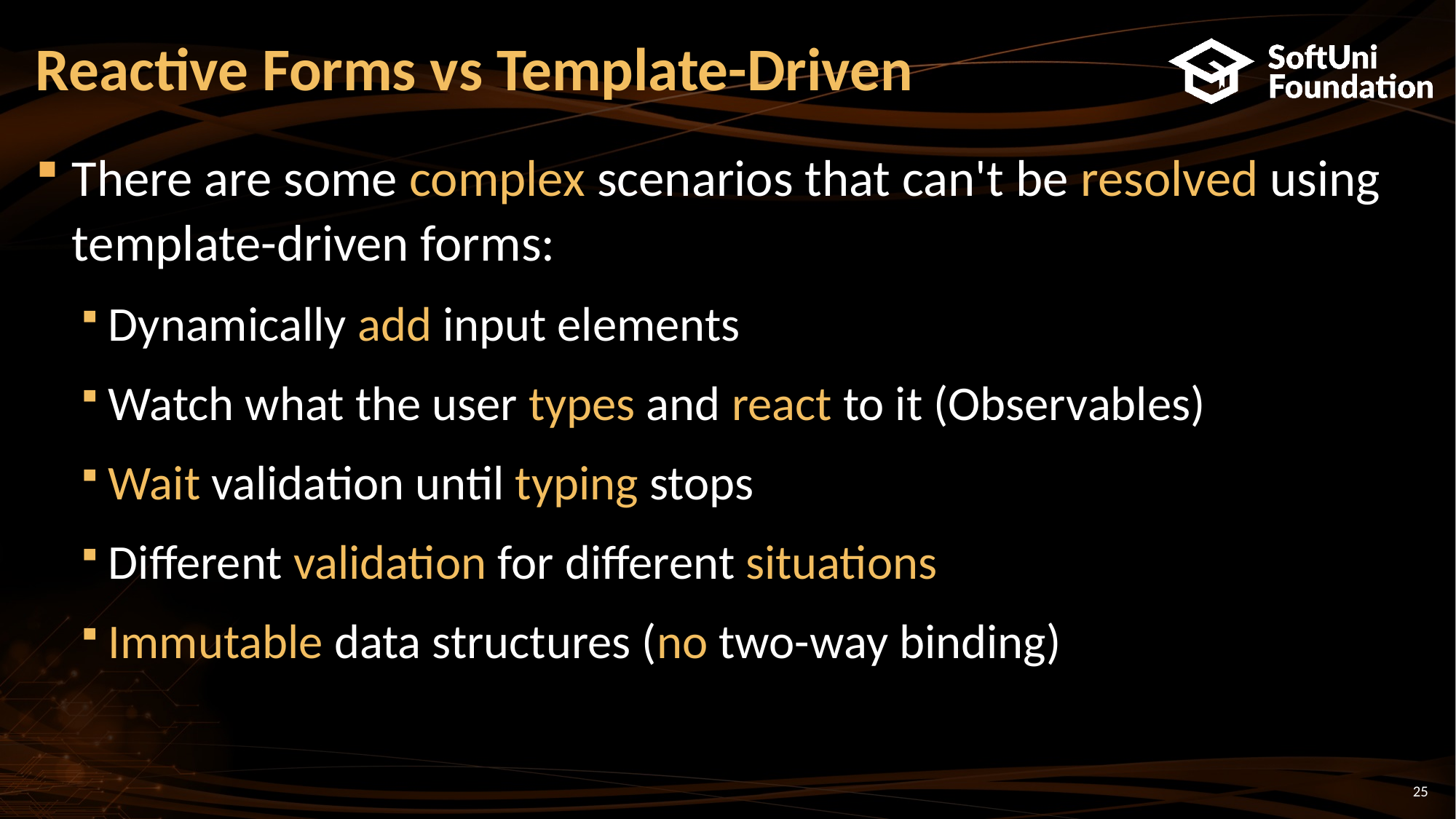

# Reactive Forms vs Template-Driven
There are some complex scenarios that can't be resolved using template-driven forms:
Dynamically add input elements
Watch what the user types and react to it (Observables)
Wait validation until typing stops
Different validation for different situations
Immutable data structures (no two-way binding)
25